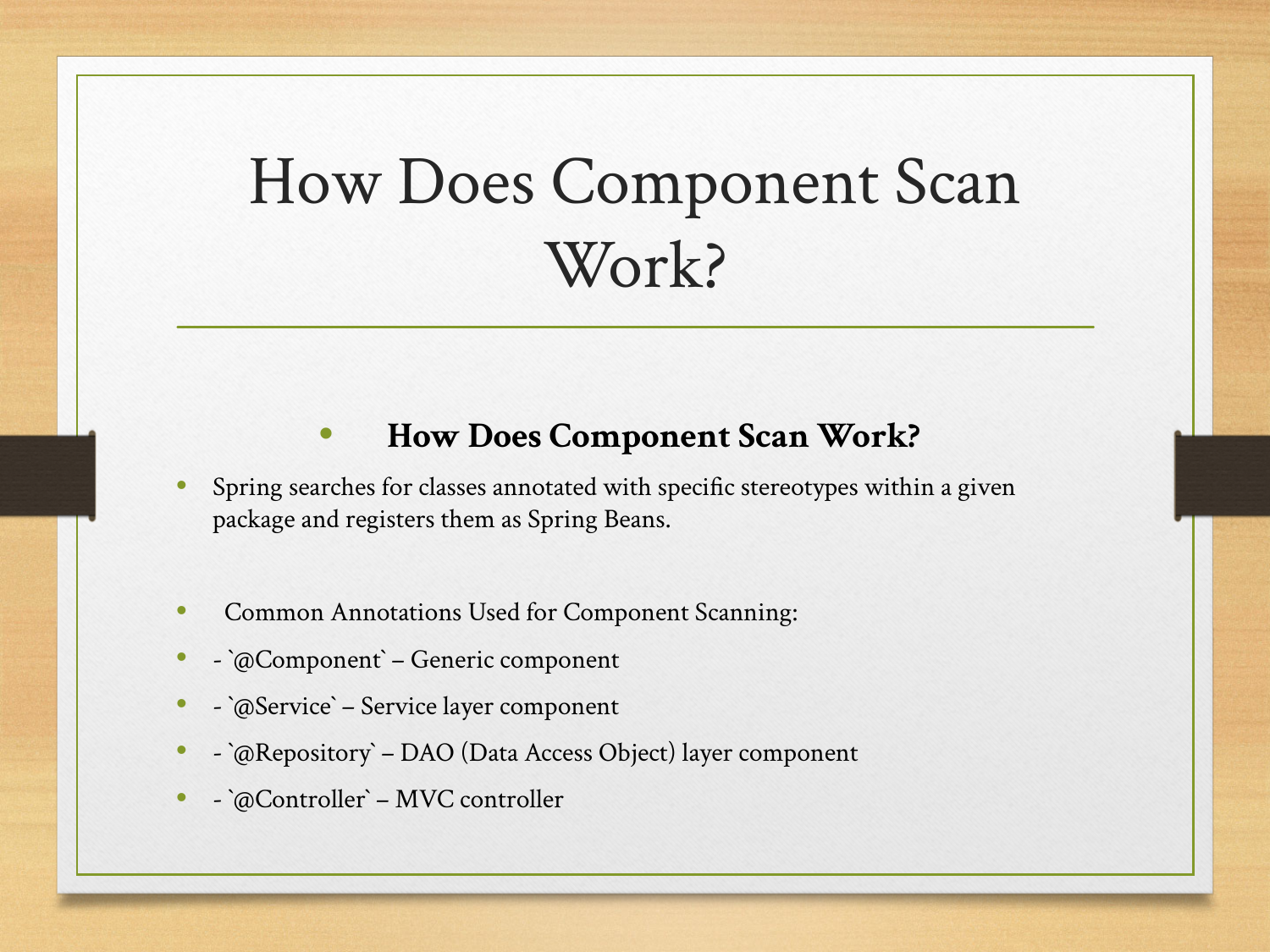

# How Does Component Scan Work?

How Does Component Scan Work?
Spring searches for classes annotated with specific stereotypes within a given package and registers them as Spring Beans.

  Common Annotations Used for Component Scanning:
- `@Component` – Generic component
- `@Service` – Service layer component
- `@Repository` – DAO (Data Access Object) layer component
- `@Controller` – MVC controller